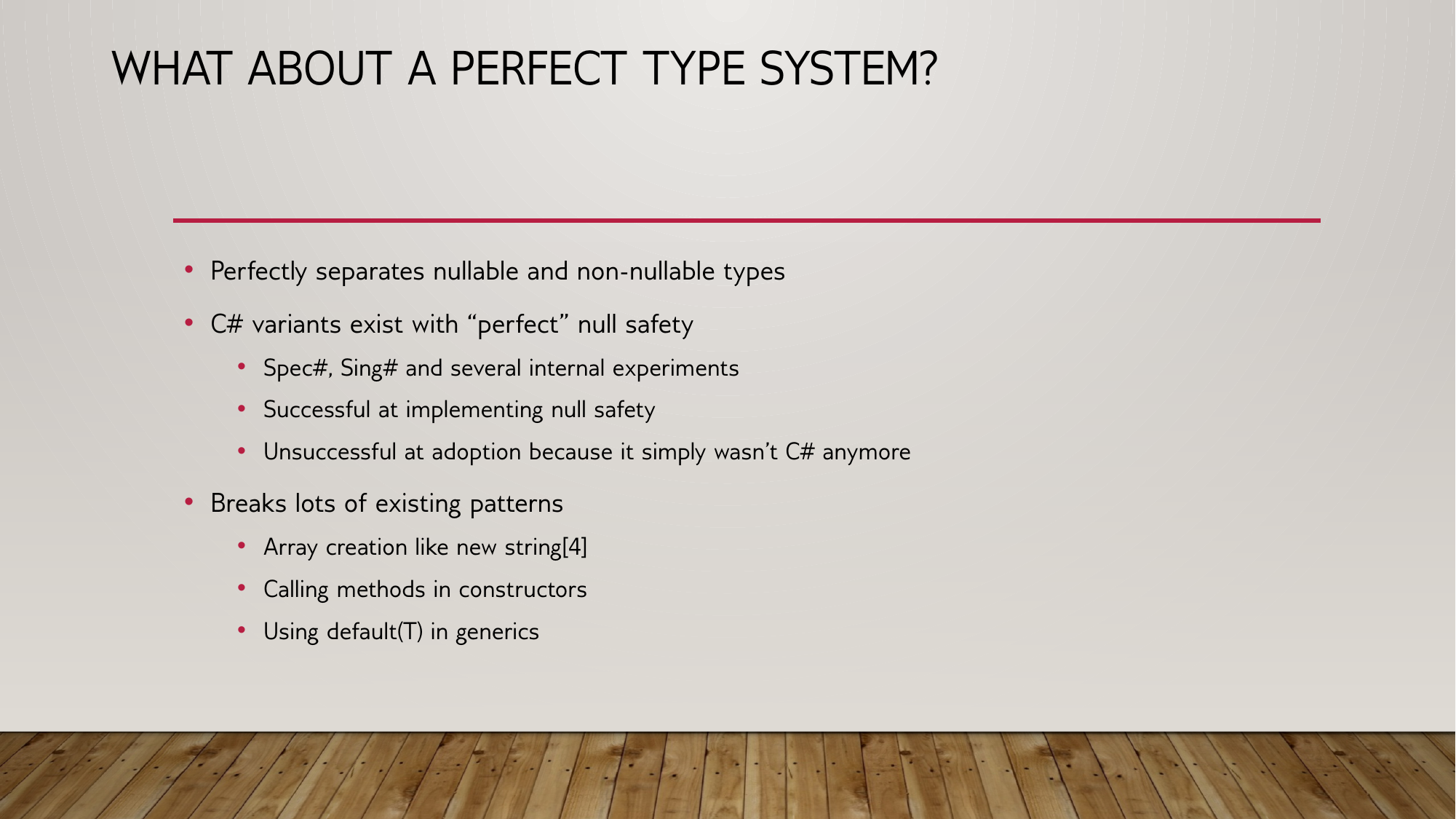

# What about a perfect type system?
Perfectly separates nullable and non-nullable types
C# variants exist with “perfect” null safety
Spec#, Sing# and several internal experiments
Successful at implementing null safety
Unsuccessful at adoption because it simply wasn’t C# anymore
Breaks lots of existing patterns
Array creation like new string[4]
Calling methods in constructors
Using default(T) in generics